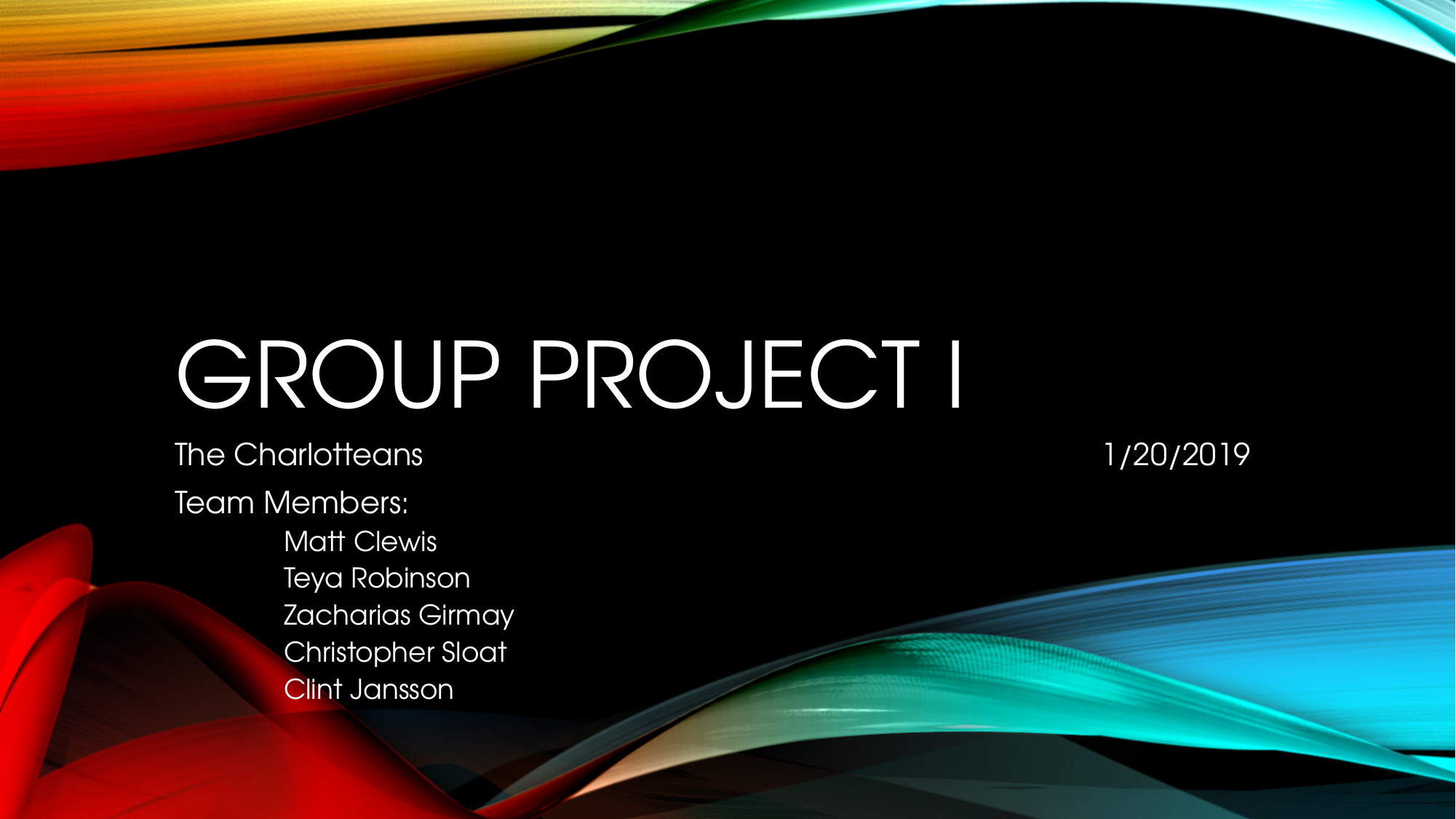

# Group Project I
The Charlotteans                                                                                 1/20/2019
Team Members:
Matt Clewis
Teya Robinson
Zacharias Girmay
Christopher Sloat
Clint Jansson